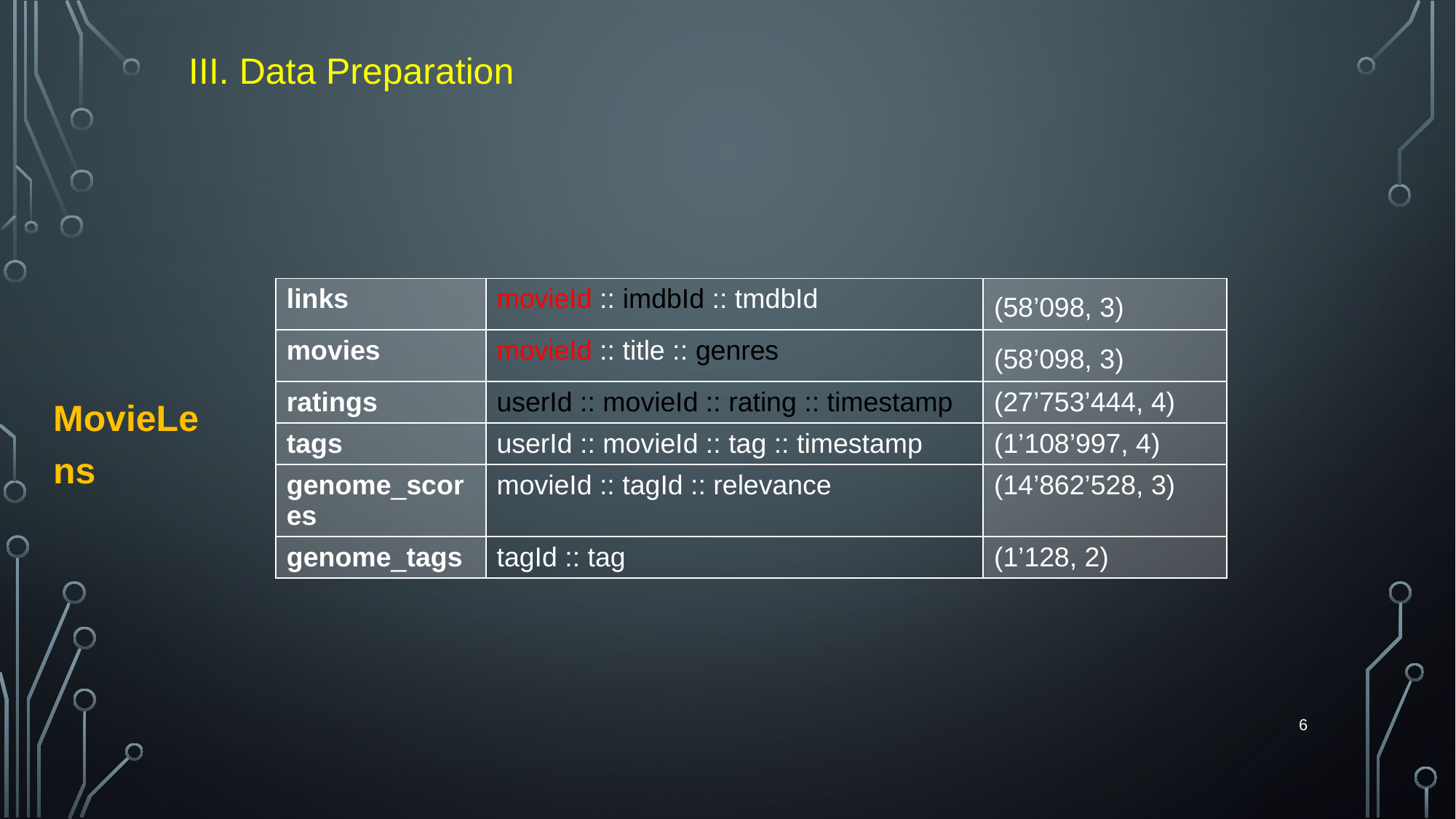

III. Data Preparation
| links | movieId :: imdbId :: tmdbId | (58’098, 3) |
| --- | --- | --- |
| movies | movieId :: title :: genres | (58’098, 3) |
| ratings | userId :: movieId :: rating :: timestamp | (27’753’444, 4) |
| tags | userId :: movieId :: tag :: timestamp | (1’108’997, 4) |
| genome\_scores | movieId :: tagId :: relevance | (14’862’528, 3) |
| genome\_tags | tagId :: tag | (1’128, 2) |
MovieLens

6